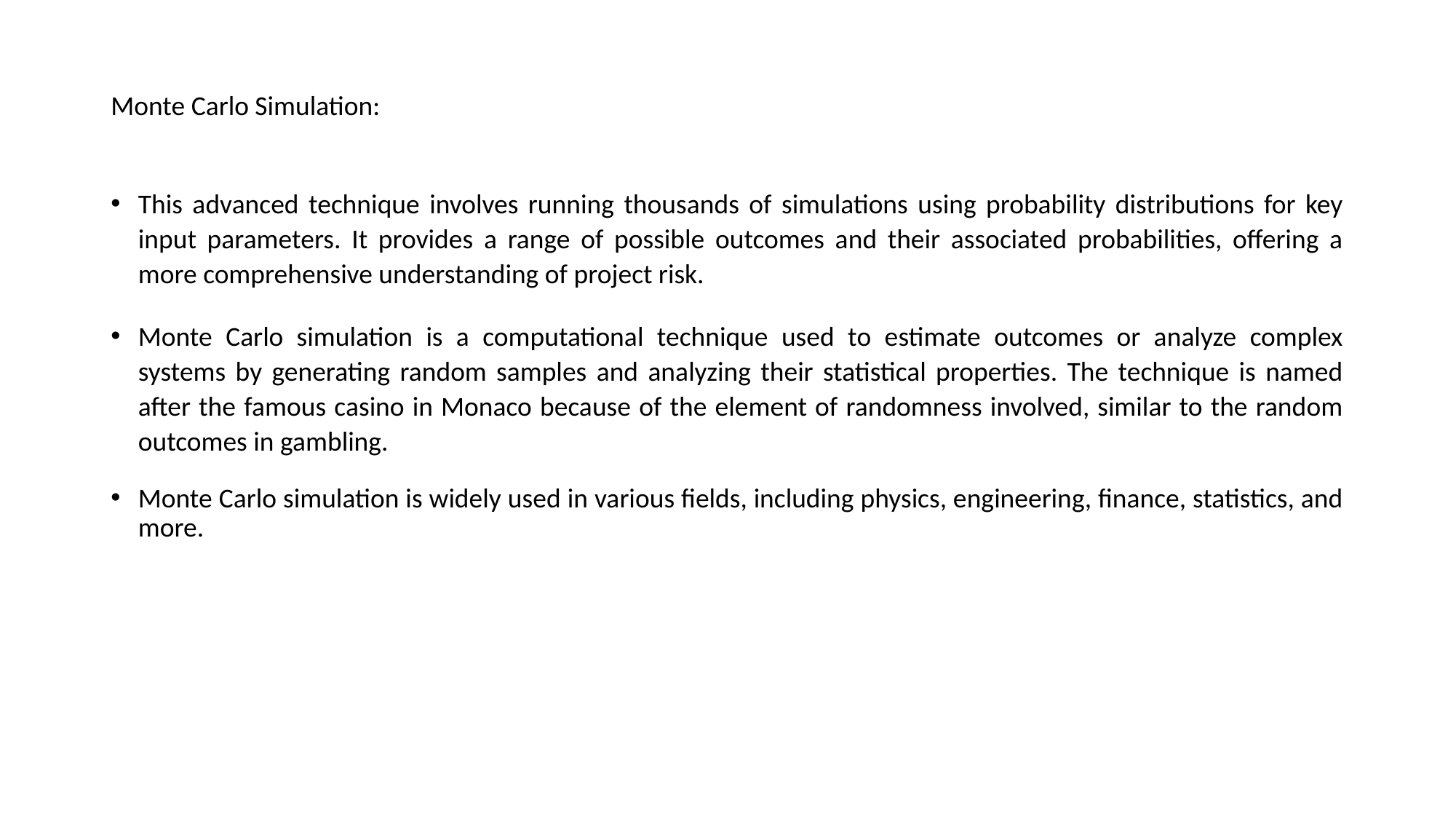

# Monte Carlo Simulation:
This advanced technique involves running thousands of simulations using probability distributions for key input parameters. It provides a range of possible outcomes and their associated probabilities, offering a more comprehensive understanding of project risk.
Monte Carlo simulation is a computational technique used to estimate outcomes or analyze complex systems by generating random samples and analyzing their statistical properties. The technique is named after the famous casino in Monaco because of the element of randomness involved, similar to the random outcomes in gambling.
Monte Carlo simulation is widely used in various fields, including physics, engineering, finance, statistics, and more.